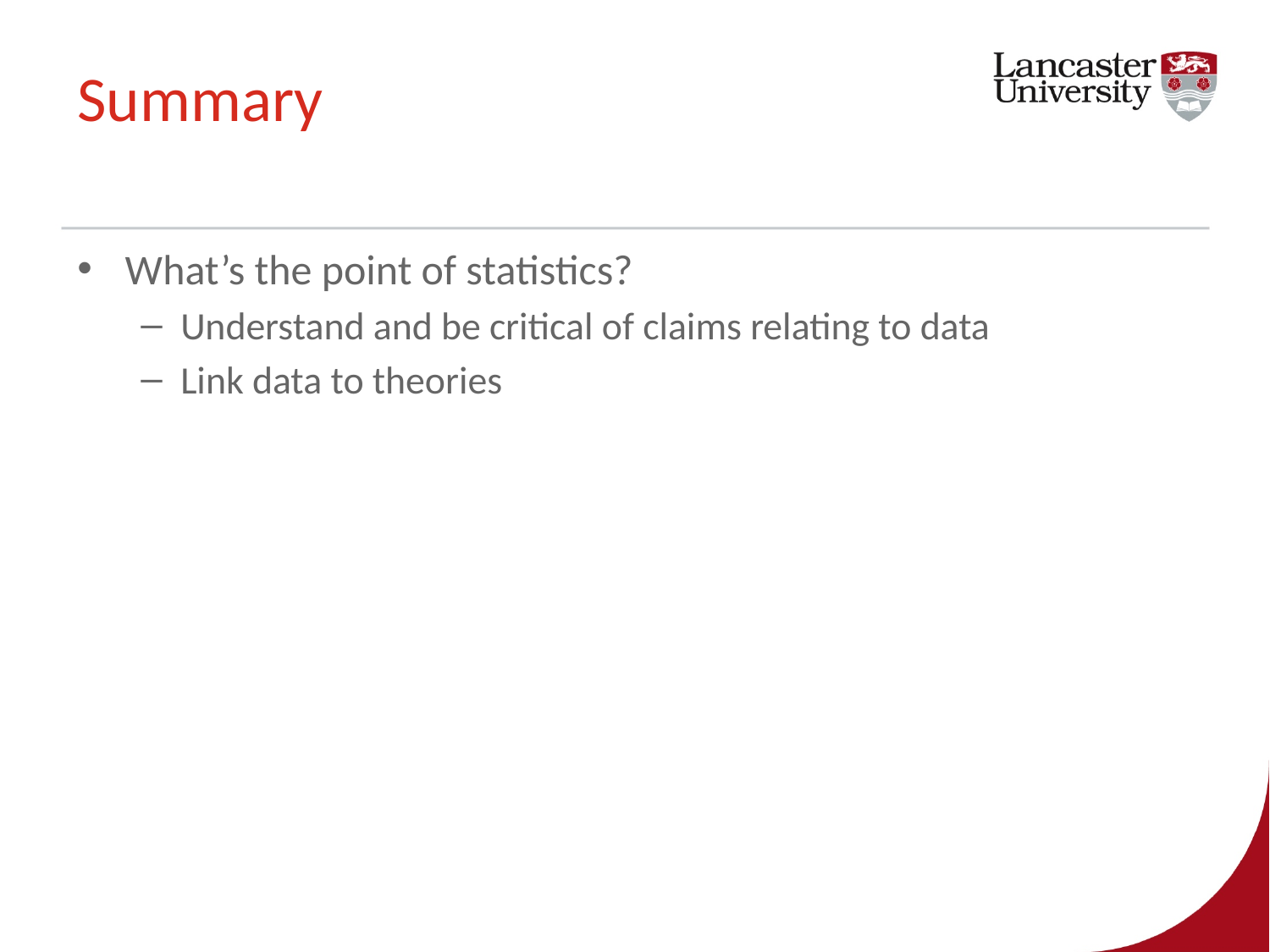

# Summary
What’s the point of statistics?
Understand and be critical of claims relating to data
Link data to theories